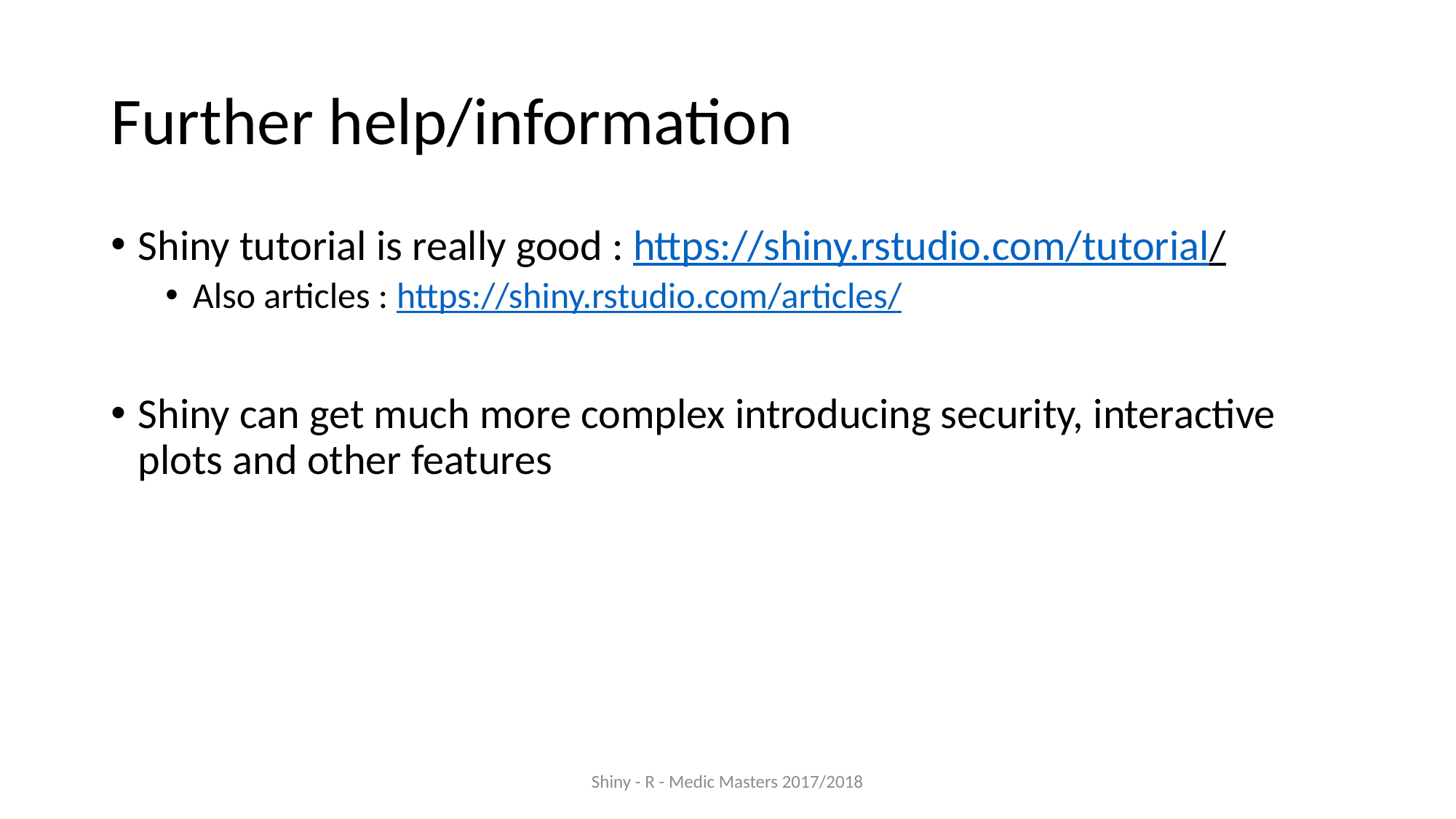

# Further help/information
Shiny tutorial is really good : https://shiny.rstudio.com/tutorial/
Also articles : https://shiny.rstudio.com/articles/

Shiny can get much more complex introducing security, interactive plots and other features
Shiny - R - Medic Masters 2017/2018